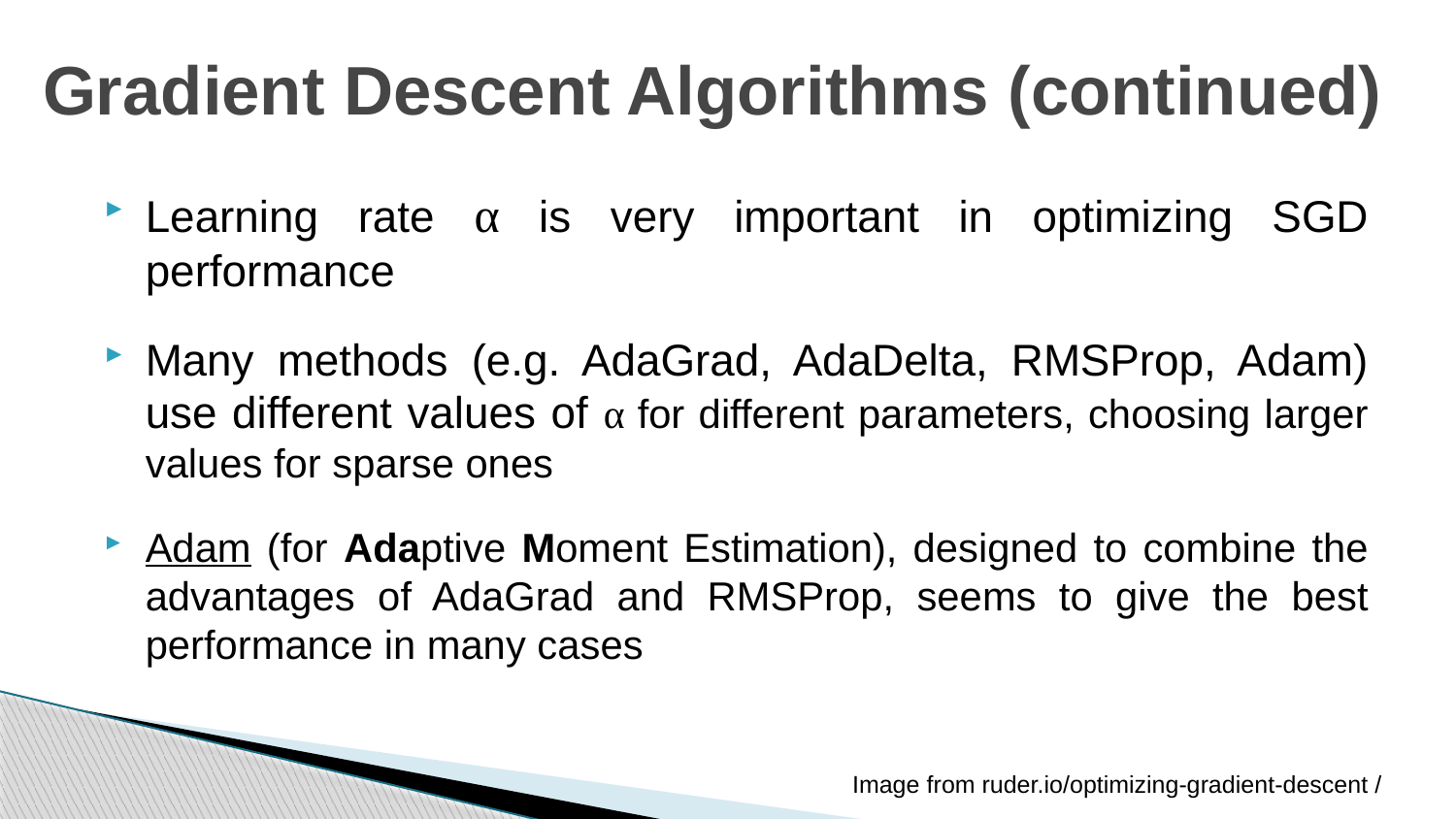

# Gradient Descent Algorithms (continued)
Learning rate α is very important in optimizing SGD performance

Many methods (e.g. AdaGrad, AdaDelta, RMSProp, Adam) use different values of α for different parameters, choosing larger values for sparse ones

Adam (for Adaptive Moment Estimation), designed to combine the advantages of AdaGrad and RMSProp, seems to give the best performance in many cases

Image from ruder.io/optimizing-gradient-descent /